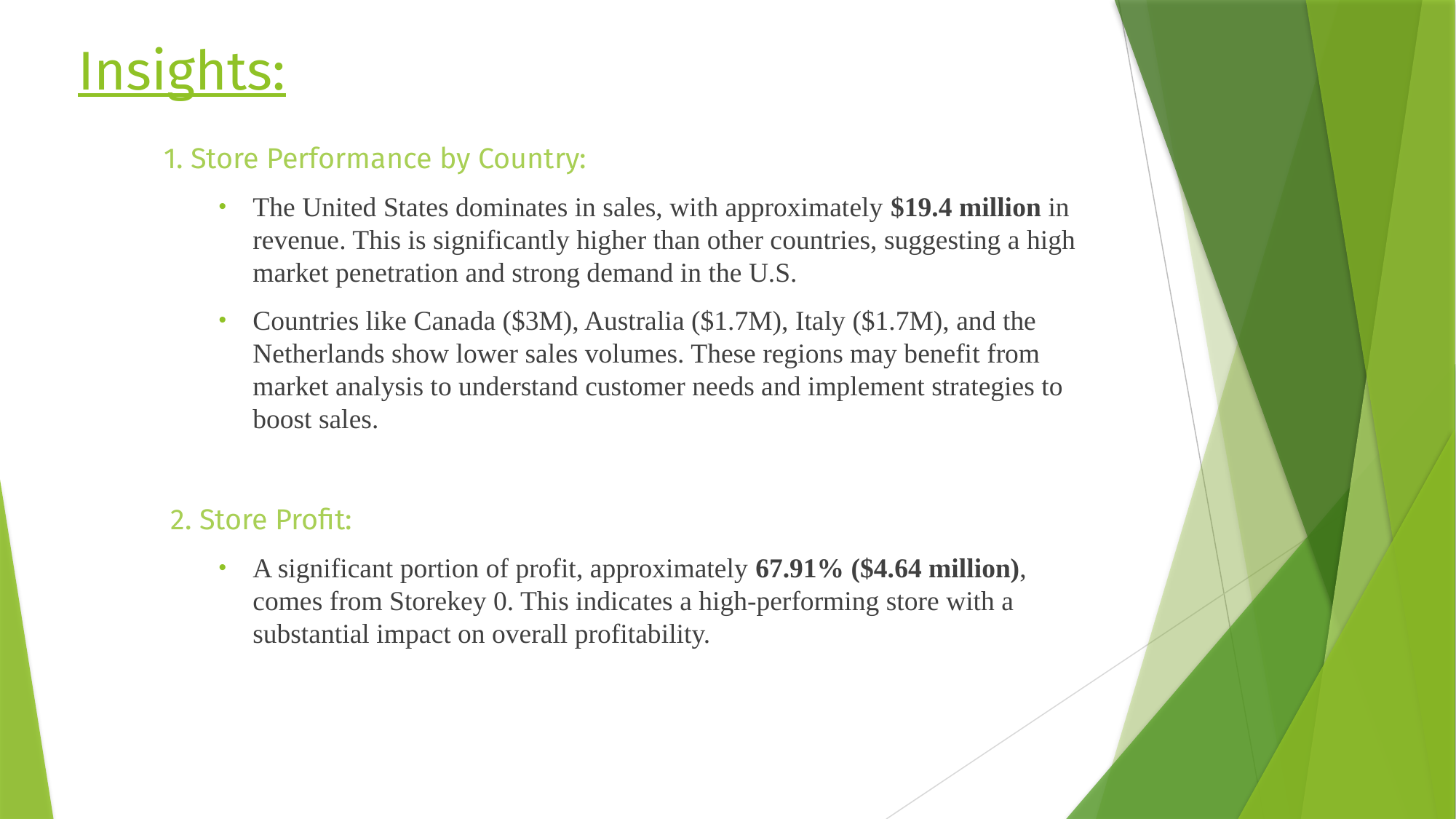

# Insights:
1. Store Performance by Country:
The United States dominates in sales, with approximately $19.4 million in revenue. This is significantly higher than other countries, suggesting a high market penetration and strong demand in the U.S.
Countries like Canada ($3M), Australia ($1.7M), Italy ($1.7M), and the Netherlands show lower sales volumes. These regions may benefit from market analysis to understand customer needs and implement strategies to boost sales.

2. Store Profit:
A significant portion of profit, approximately 67.91% ($4.64 million), comes from Storekey 0. This indicates a high-performing store with a substantial impact on overall profitability.